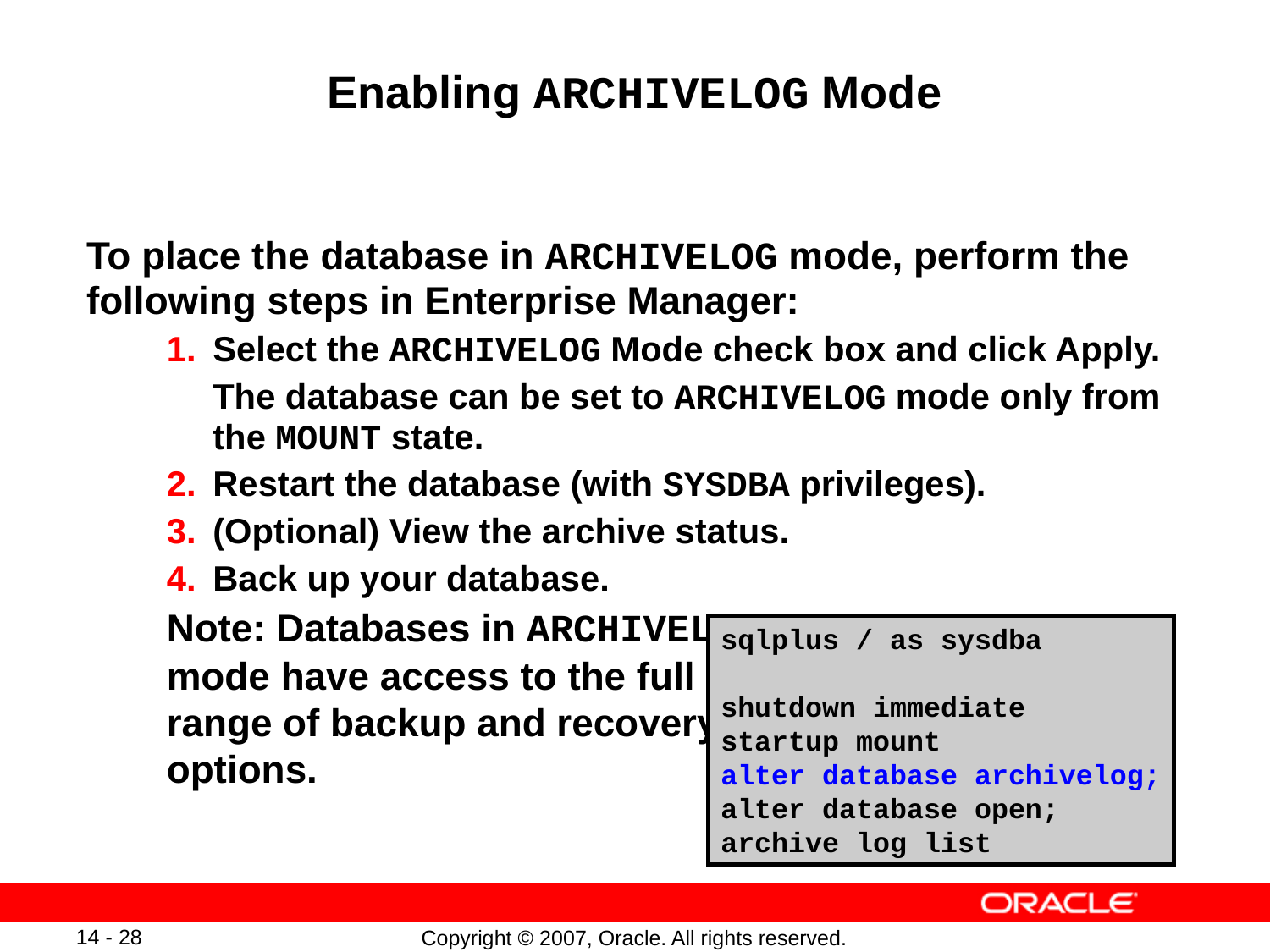

# Enabling ARCHIVELOG Mode
To place the database in ARCHIVELOG mode, perform the following steps in Enterprise Manager:
1.	Select the ARCHIVELOG Mode check box and click Apply.
	The database can be set to ARCHIVELOG mode only from the MOUNT state.
2.	Restart the database (with SYSDBA privileges).
3.	(Optional) View the archive status.
4.	Back up your database.
Note: Databases in ARCHIVELOG
mode have access to the full
range of backup and recovery
options.
sqlplus / as sysdba

shutdown immediate
startup mount
alter database archivelog;
alter database open;
archive log list